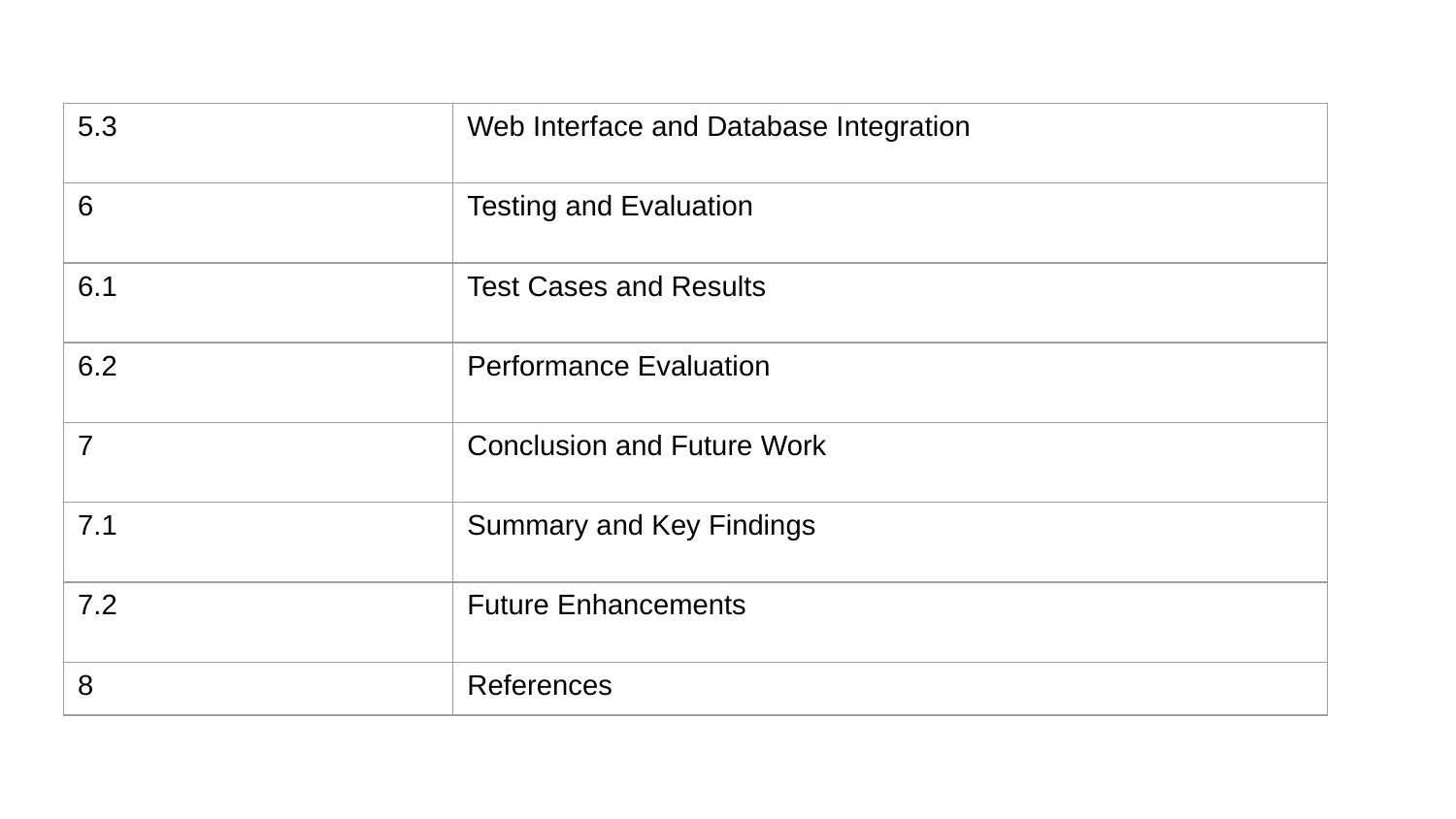

| 5.3 | Web Interface and Database Integration |
| --- | --- |
| 6 | Testing and Evaluation |
| 6.1 | Test Cases and Results |
| 6.2 | Performance Evaluation |
| 7 | Conclusion and Future Work |
| 7.1 | Summary and Key Findings |
| 7.2 | Future Enhancements |
| 8 | References |